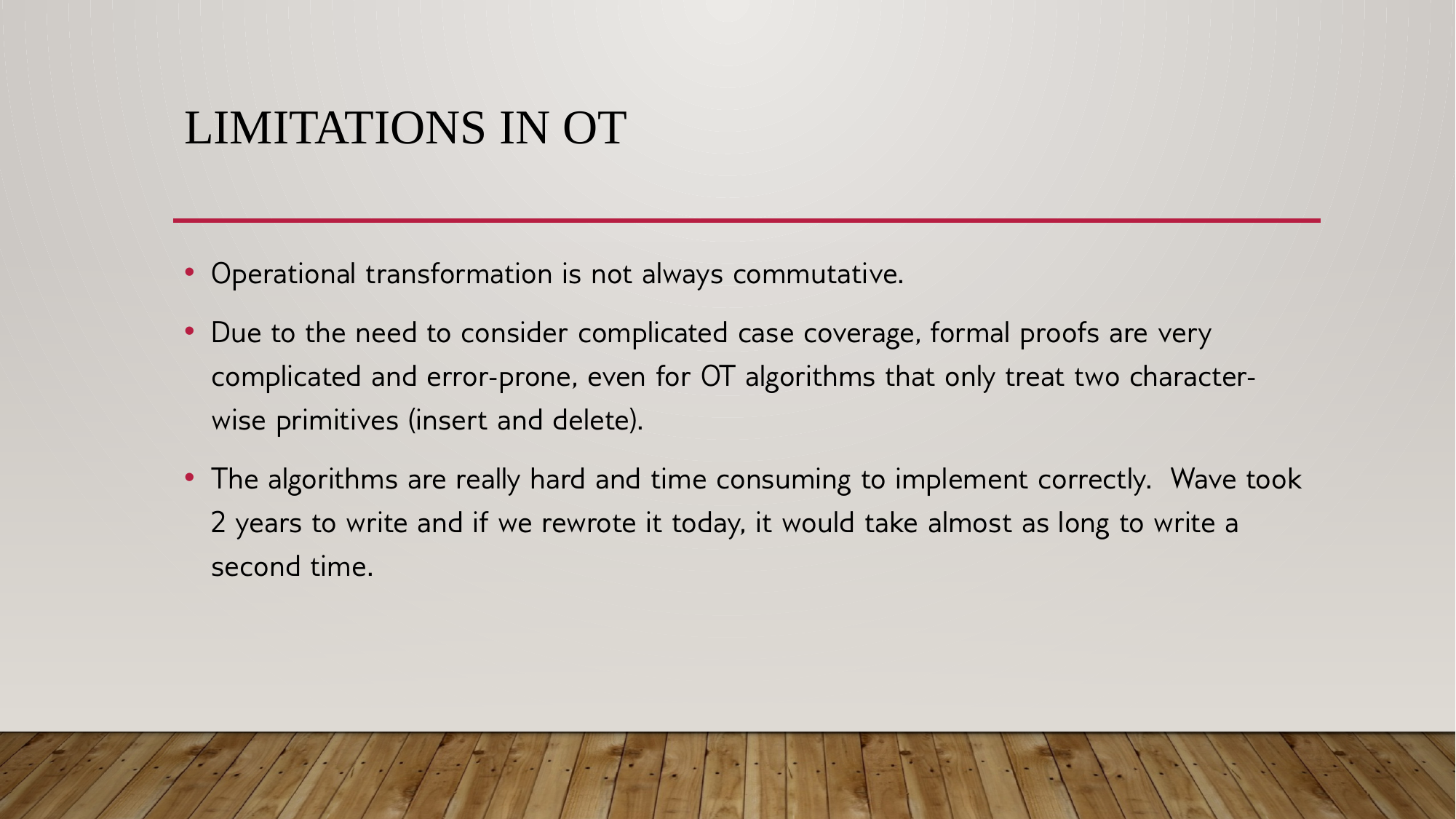

# Limitations in ot
Operational transformation is not always commutative.
Due to the need to consider complicated case coverage, formal proofs are very complicated and error-prone, even for OT algorithms that only treat two character-wise primitives (insert and delete).
The algorithms are really hard and time consuming to implement correctly.  Wave took 2 years to write and if we rewrote it today, it would take almost as long to write a second time.